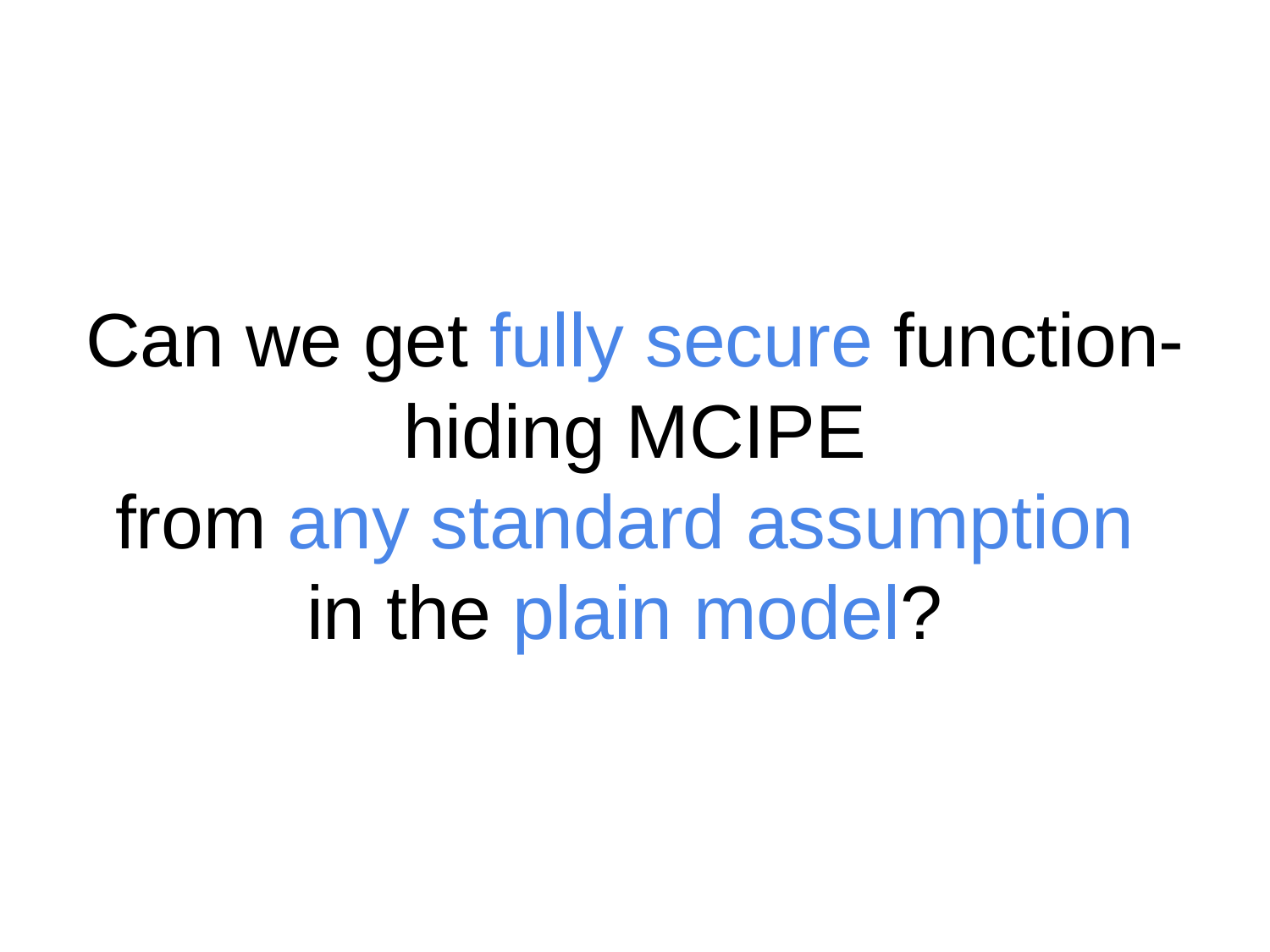

# Can we get fully secure function-hiding MCIPE
from any standard assumption
in the plain model?